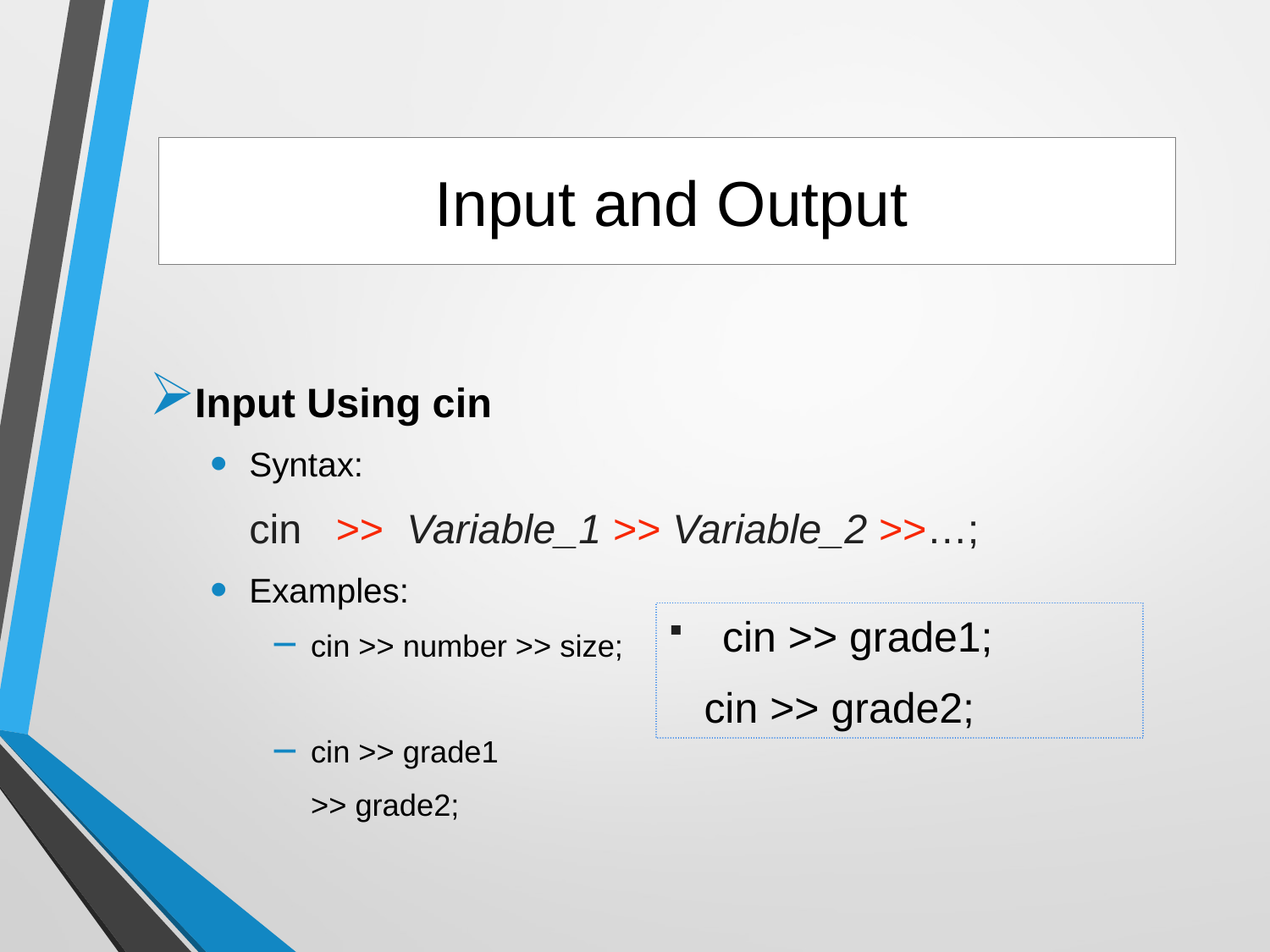

# Input and Output

Input Using cin
Syntax:
	cin   >>  Variable_1 >> Variable_2 >>…;
Examples:
cin >> number >> size;

cin >> grade1
		>> grade2;

  cin >> grade1;
   cin >> grade2;